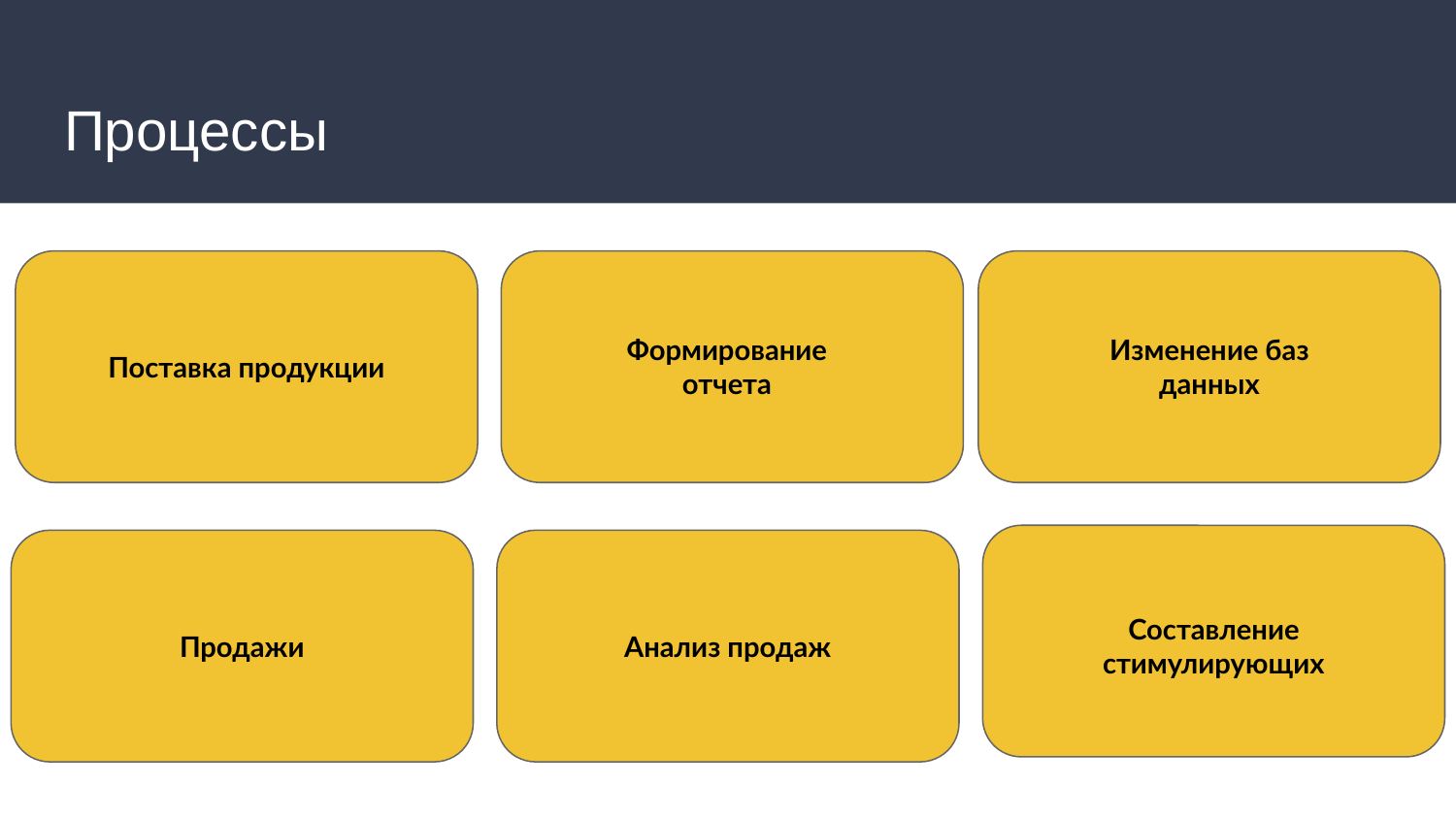

# Процессы

Формирование отчета
Изменение баз данных
Поставка продукции

Составление стимулирующих
Продажи
Анализ продаж